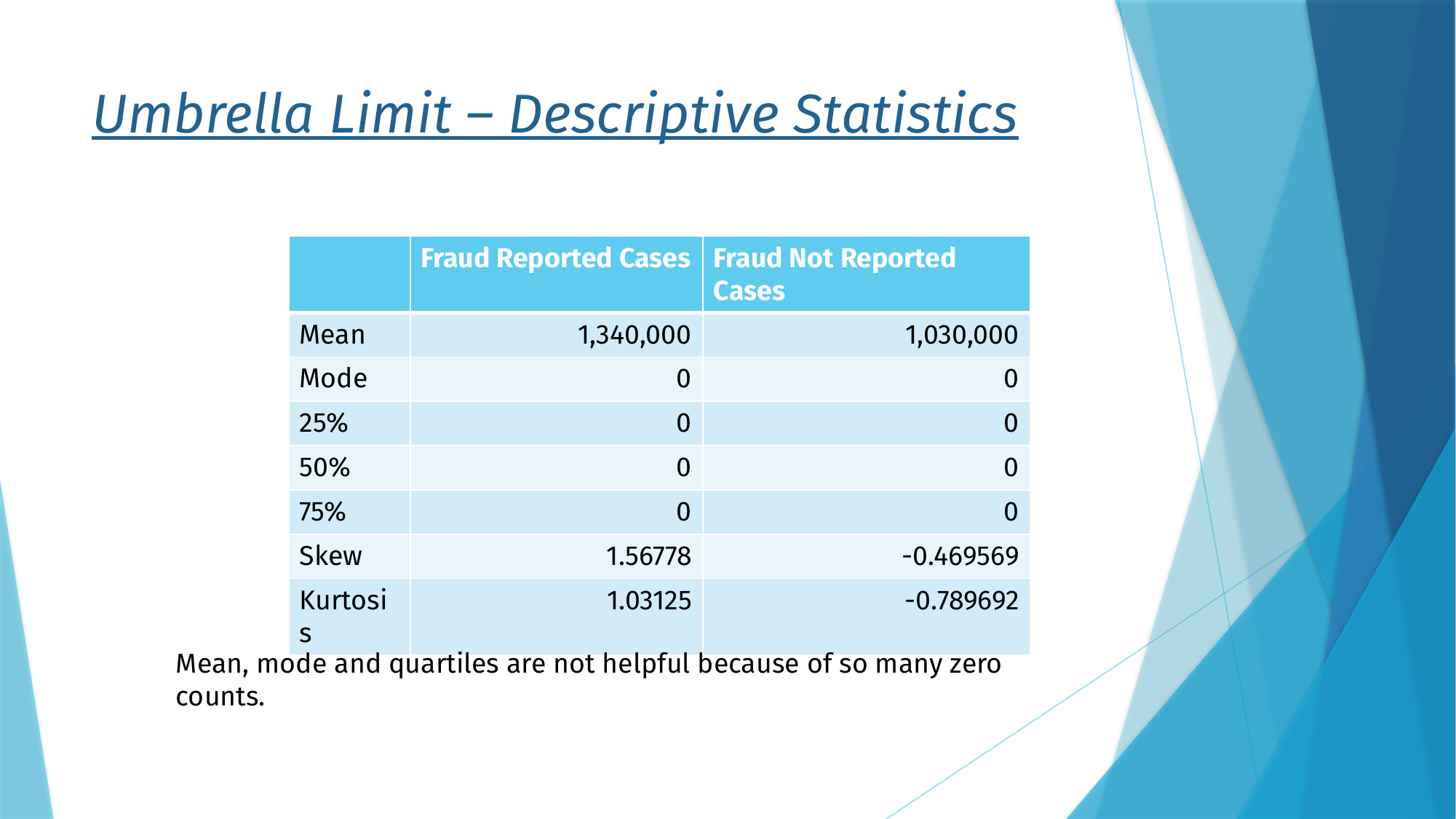

# Umbrella Limit – Descriptive Statistics
|  | Fraud Reported Cases | Fraud Not Reported Cases |
| --- | --- | --- |
| Mean | 1,340,000 | 1,030,000 |
| Mode | 0 | 0 |
| 25% | 0 | 0 |
| 50% | 0 | 0 |
| 75% | 0 | 0 |
| Skew | 1.56778 | -0.469569 |
| Kurtosis | 1.03125 | -0.789692 |
Mean, mode and quartiles are not helpful because of so many zero counts.